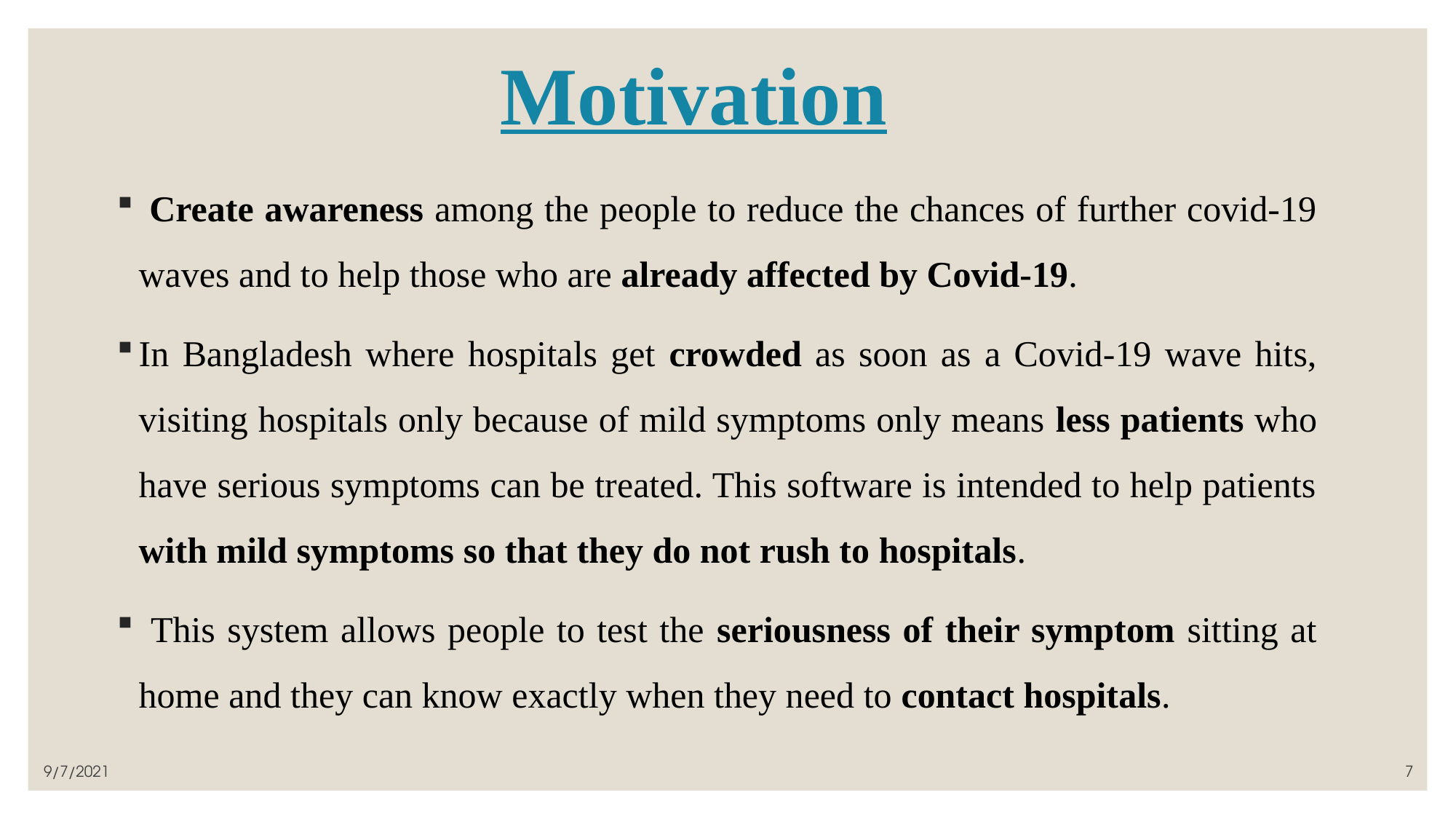

# Motivation
 Create awareness among the people to reduce the chances of further covid-19 waves and to help those who are already affected by Covid-19.
In Bangladesh where hospitals get crowded as soon as a Covid-19 wave hits, visiting hospitals only because of mild symptoms only means less patients who have serious symptoms can be treated. This software is intended to help patients with mild symptoms so that they do not rush to hospitals.
 This system allows people to test the seriousness of their symptom sitting at home and they can know exactly when they need to contact hospitals.

9/7/2021
7